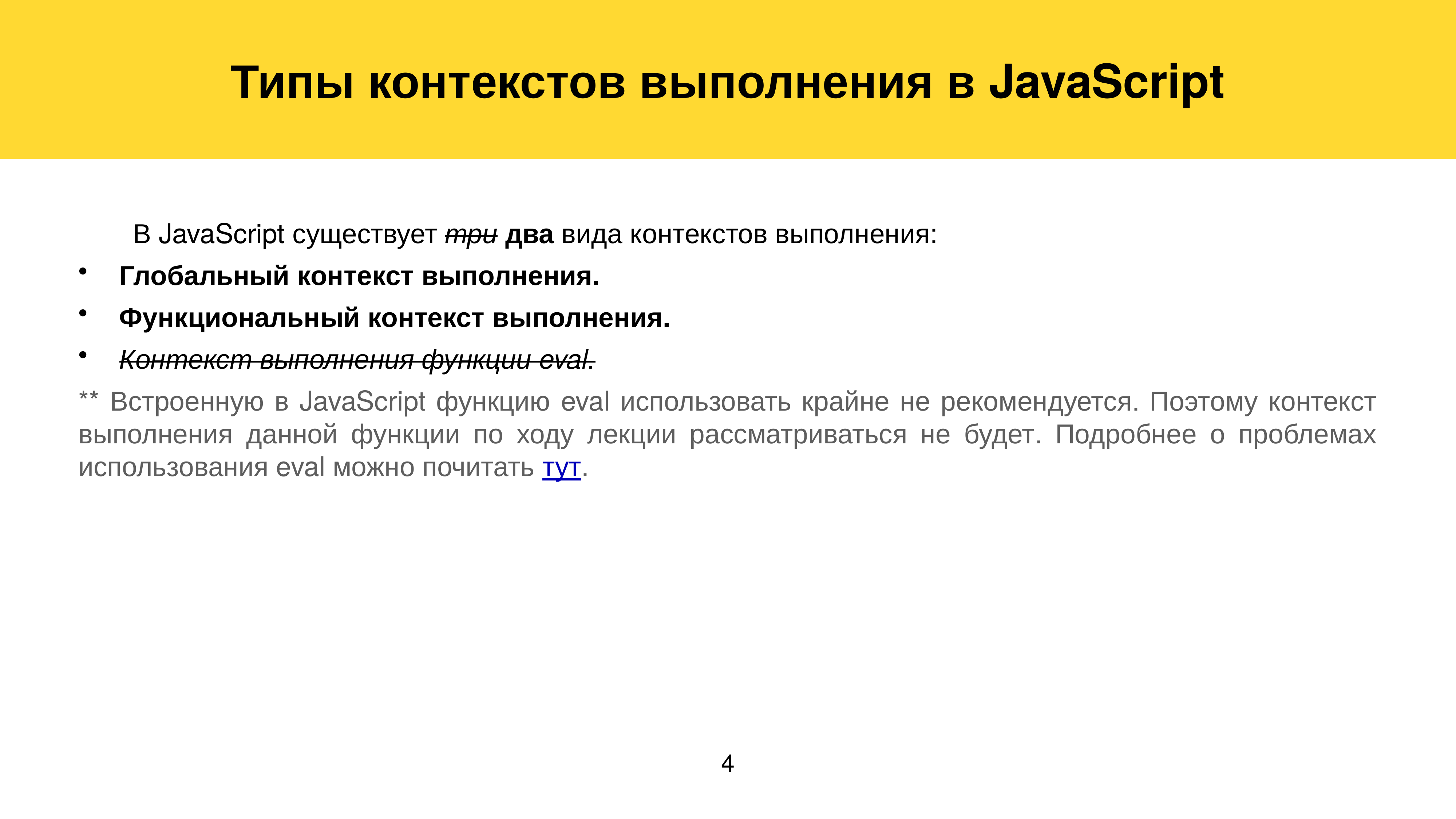

Типы контекстов выполнения в JavaScript
	В JavaScript существует три два вида контекстов выполнения:
Глобальный контекст выполнения.
Функциональный контекст выполнения.
Контекст выполнения функции eval.
** Встроенную в JavaScript функцию eval использовать крайне не рекомендуется. Поэтому контекст выполнения данной функции по ходу лекции рассматриваться не будет. Подробнее о проблемах использования eval можно почитать тут.
4